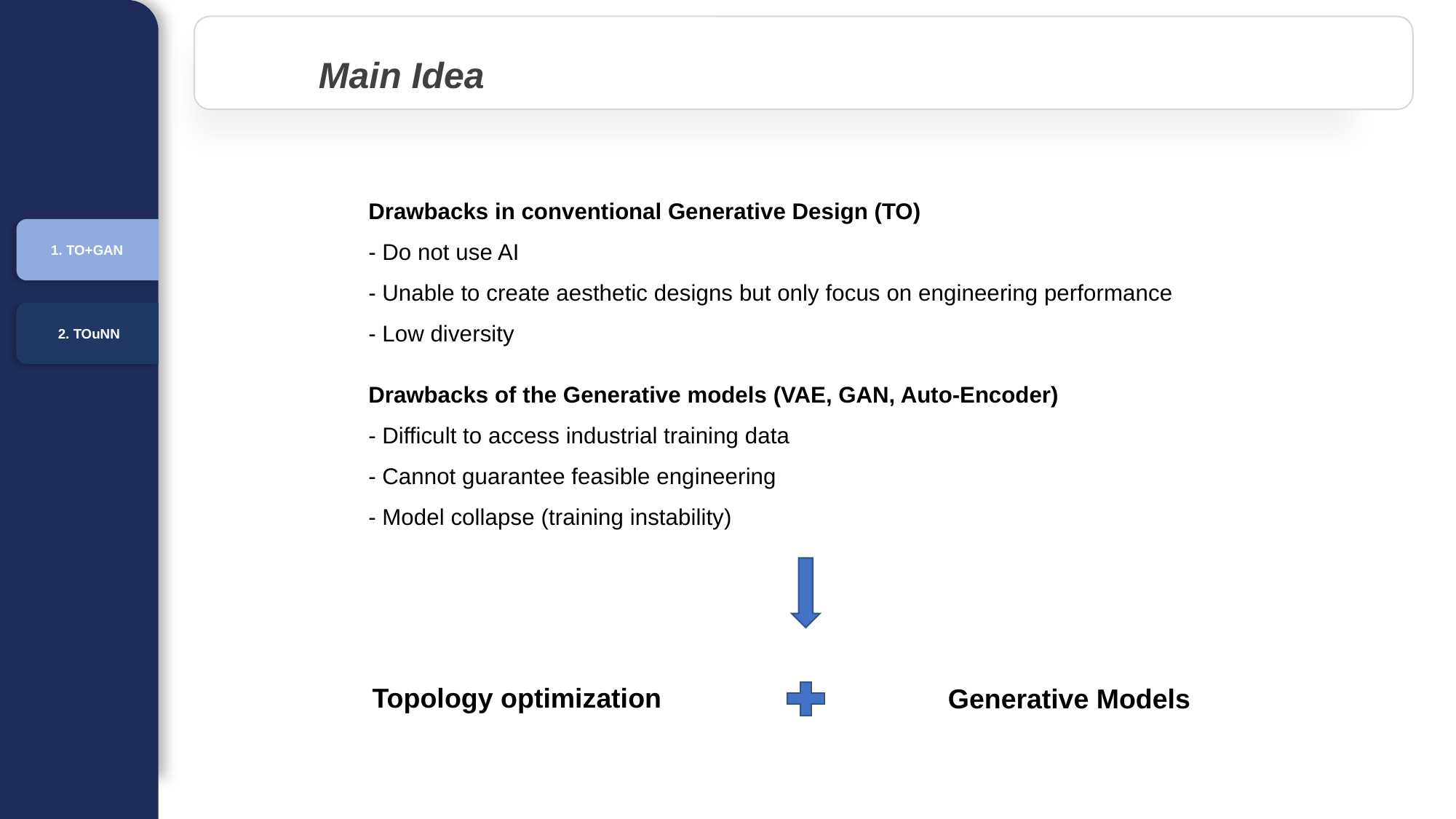

Main Idea
Drawbacks in conventional Generative Design (TO)
- Do not use AI
- Unable to create aesthetic designs but only focus on engineering performance
- Low diversity
1. TO+GAN
|  |
| --- |
|  |
|  |
|  |
|  |
|  |
2. TOuNN
Drawbacks of the Generative models (VAE, GAN, Auto-Encoder)
- Difficult to access industrial training data
- Cannot guarantee feasible engineering
- Model collapse (training instability)

Topology optimization

Generative Models